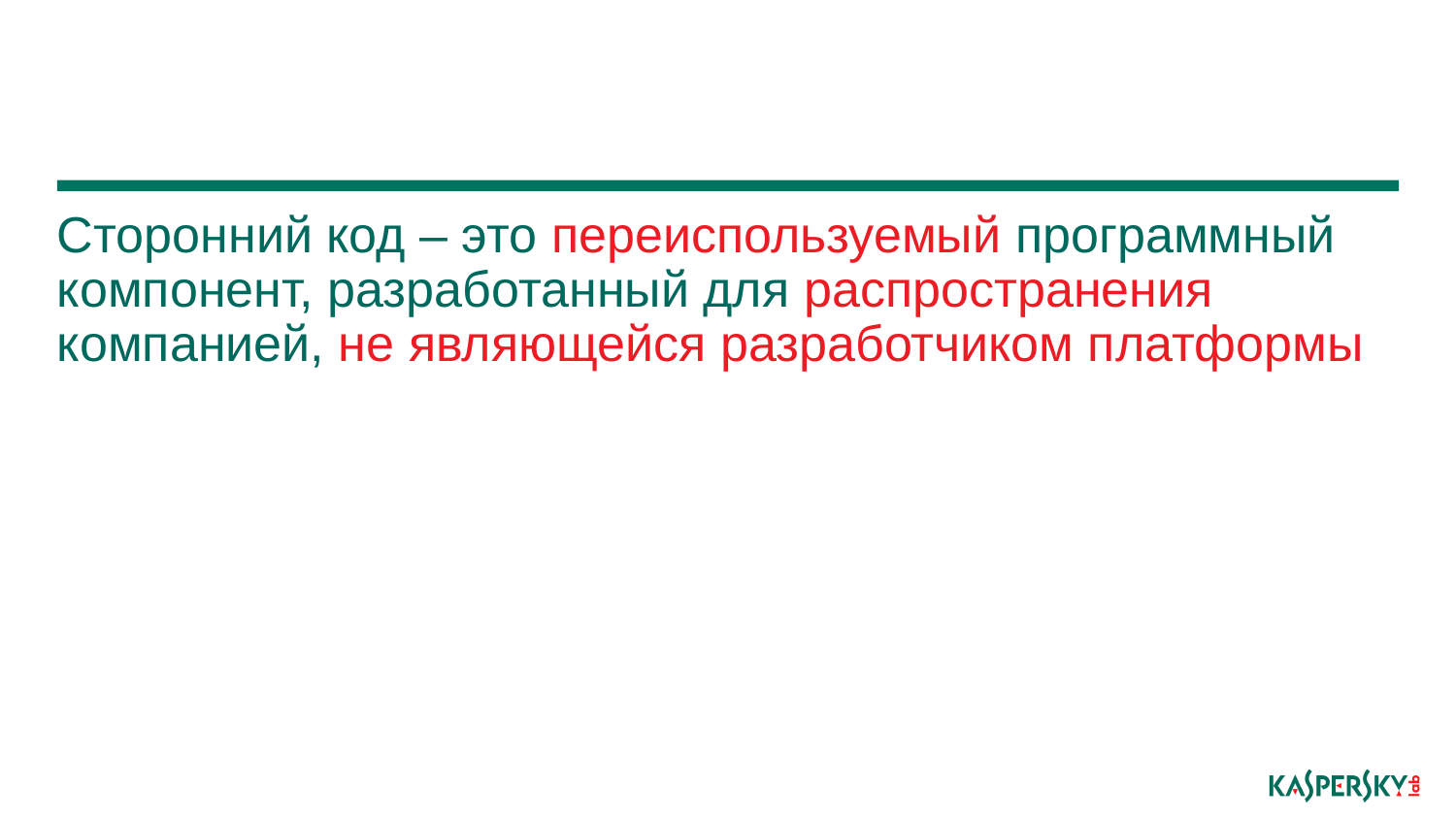

Сторонний код – это переиспользуемый программный компонент, разработанный для распространения компанией, не являющейся разработчиком платформы